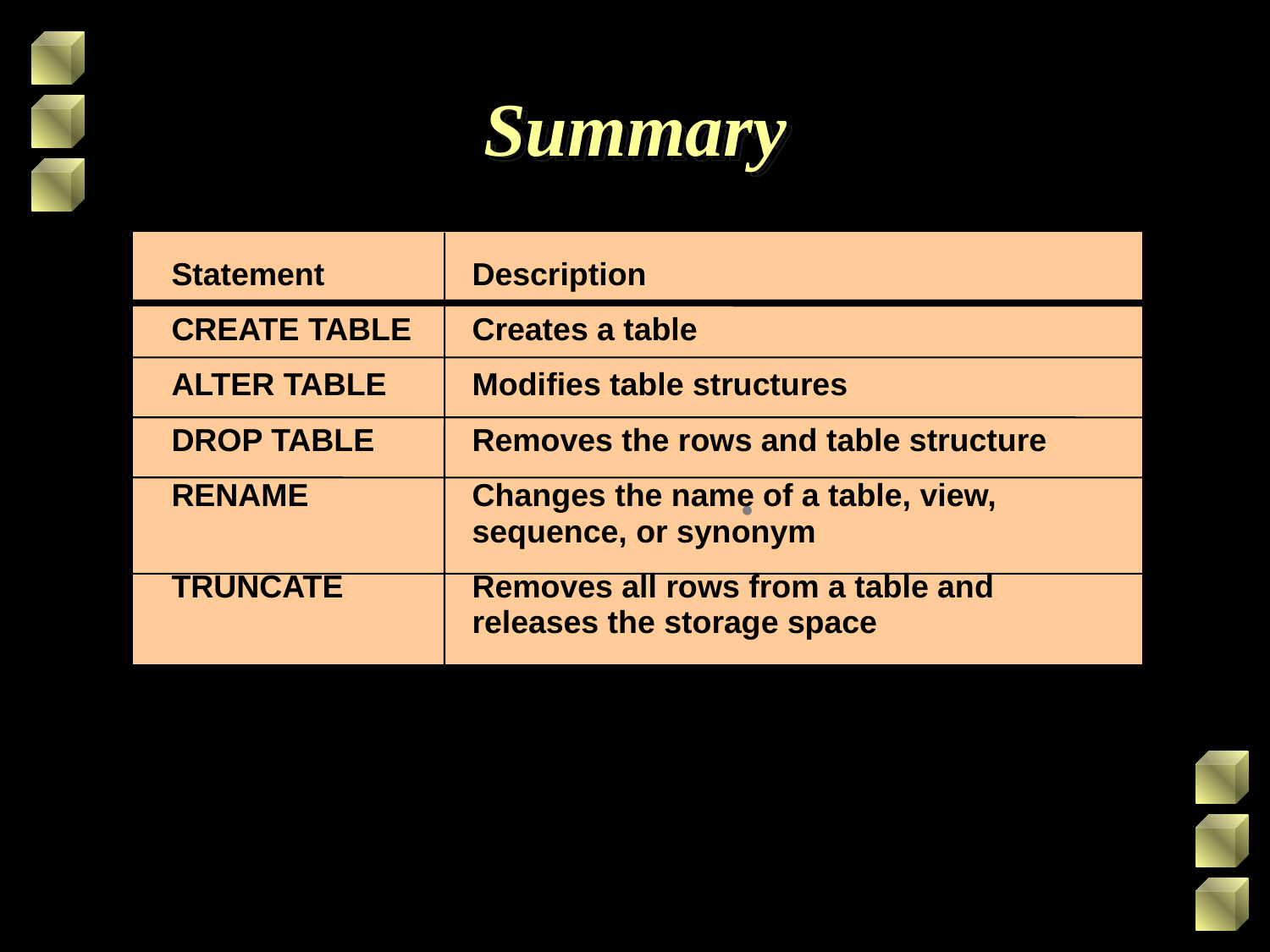

# Summary

Statement 	Description
CREATE TABLE 	Creates a table
ALTER TABLE 	Modifies table structures
DROP TABLE 	Removes the rows and table structure
RENAME 	Changes the name of a table, view,
	sequence, or synonym
TRUNCATE 	Removes all rows from a table and
	releases the storage space